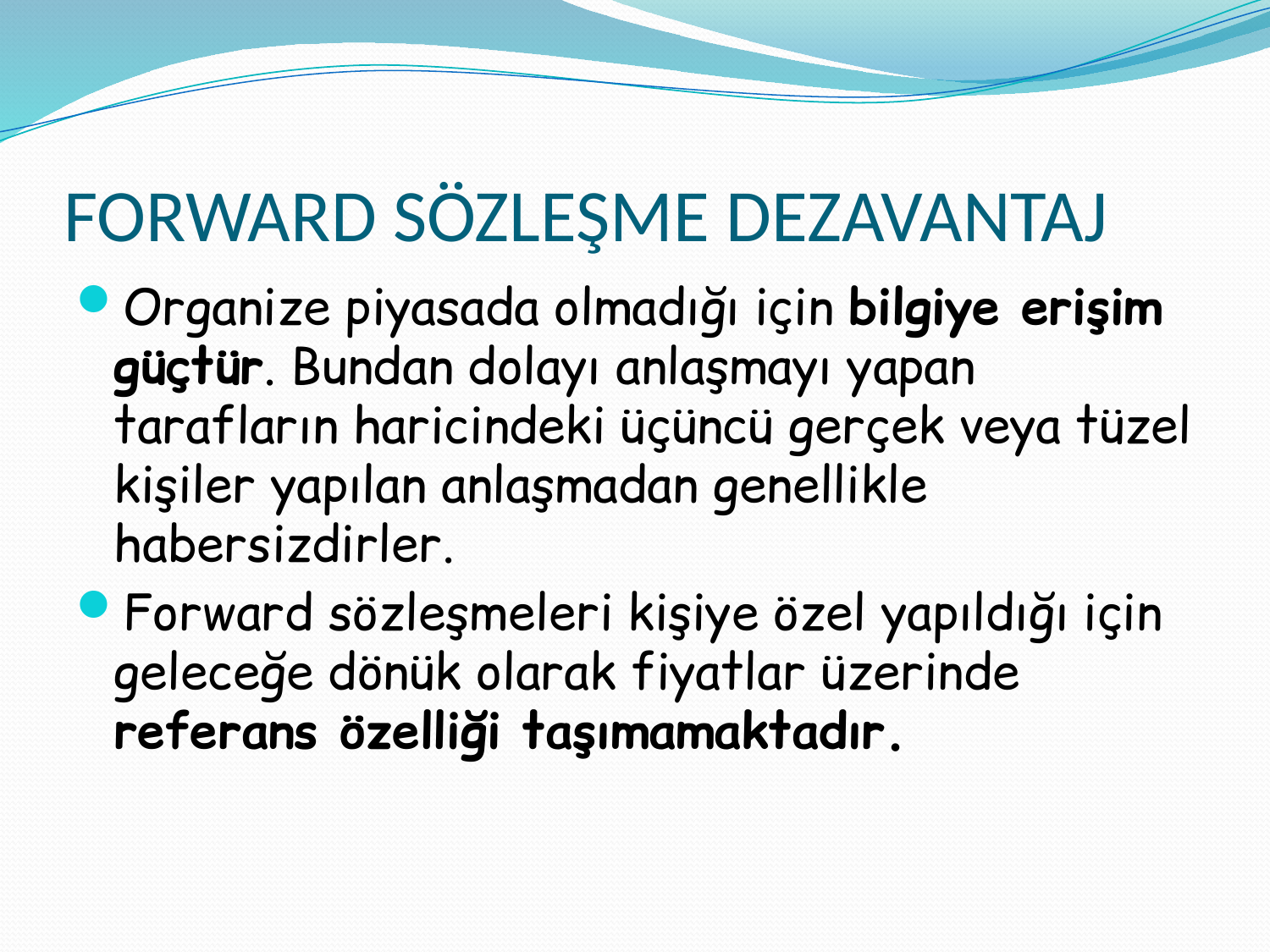

# FORWARD SÖZLEŞME DEZAVANTAJ
Organize piyasada olmadığı için bilgiye erişim güçtür. Bundan dolayı anlaşmayı yapan tarafların haricindeki üçüncü gerçek veya tüzel kişiler yapılan anlaşmadan genellikle habersizdirler.
Forward sözleşmeleri kişiye özel yapıldığı için geleceğe dönük olarak fiyatlar üzerinde referans özelliği taşımamaktadır.